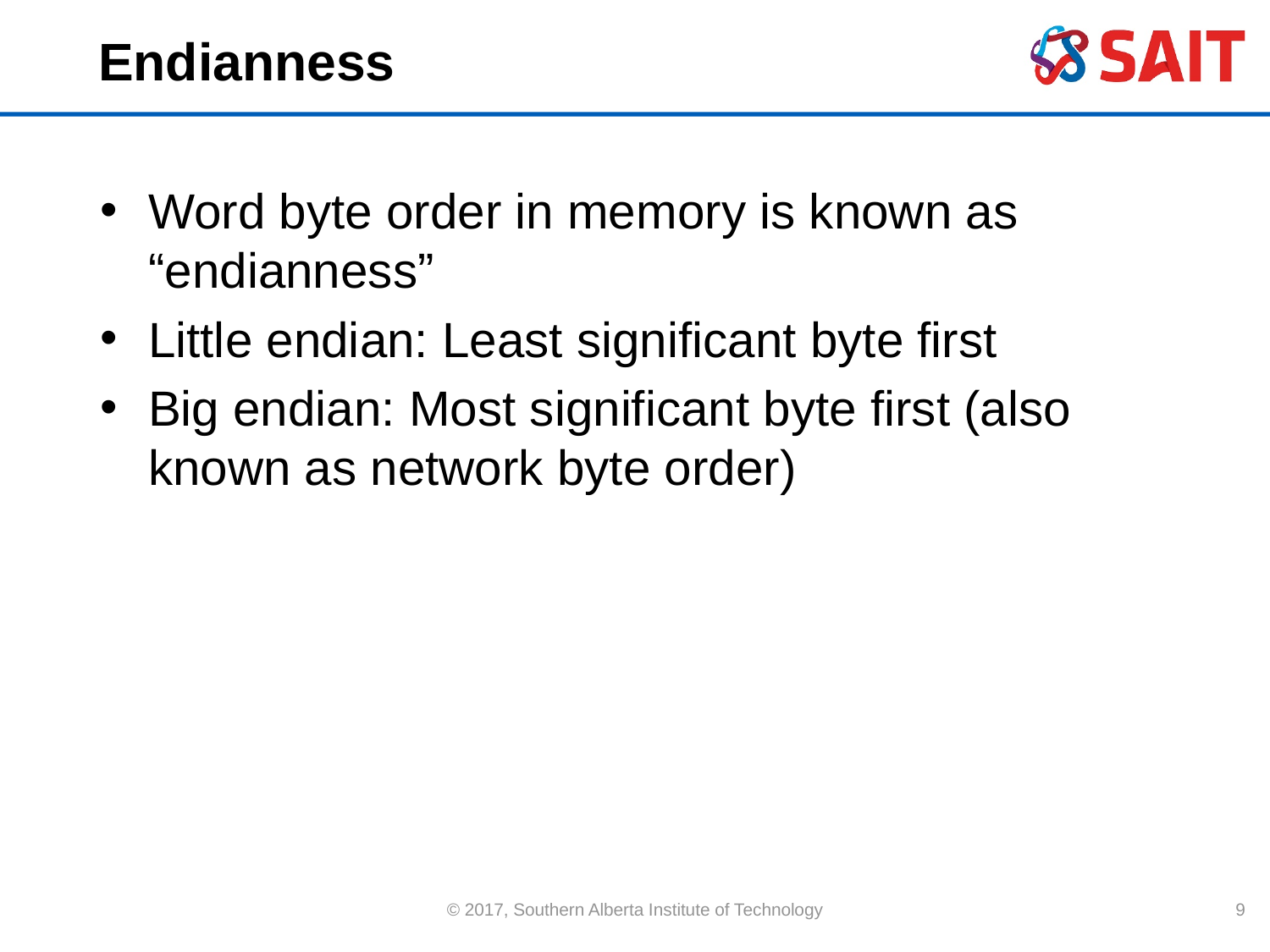

# Endianness
Word byte order in memory is known as “endianness”
Little endian: Least significant byte first
Big endian: Most significant byte first (also known as network byte order)